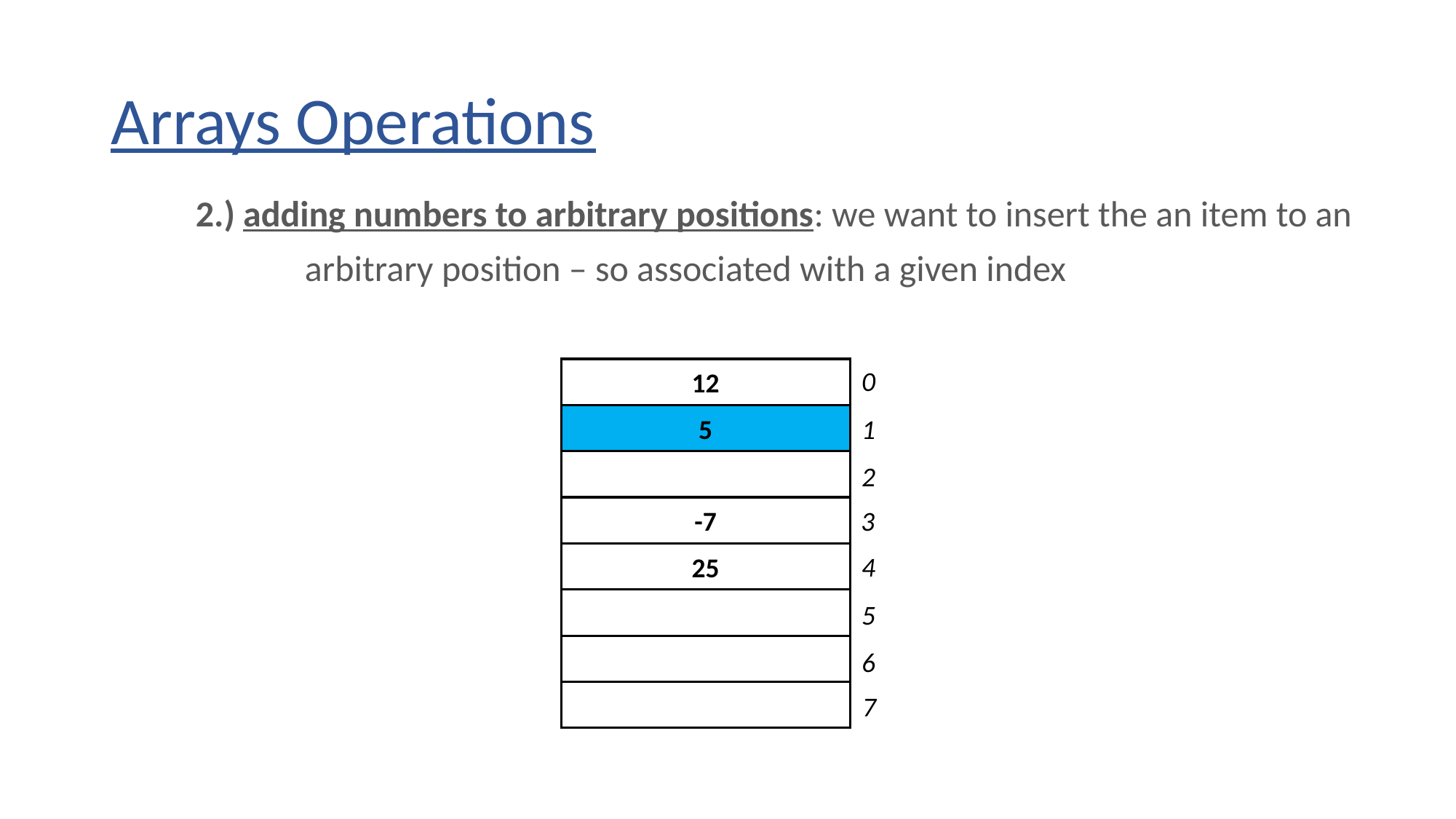

# Arrays Operations
2.) adding numbers to arbitrary positions: we want to insert the an item to an
	arbitrary position – so associated with a given index

12
0
5
1

2
-7
3
25
4

5

6

7